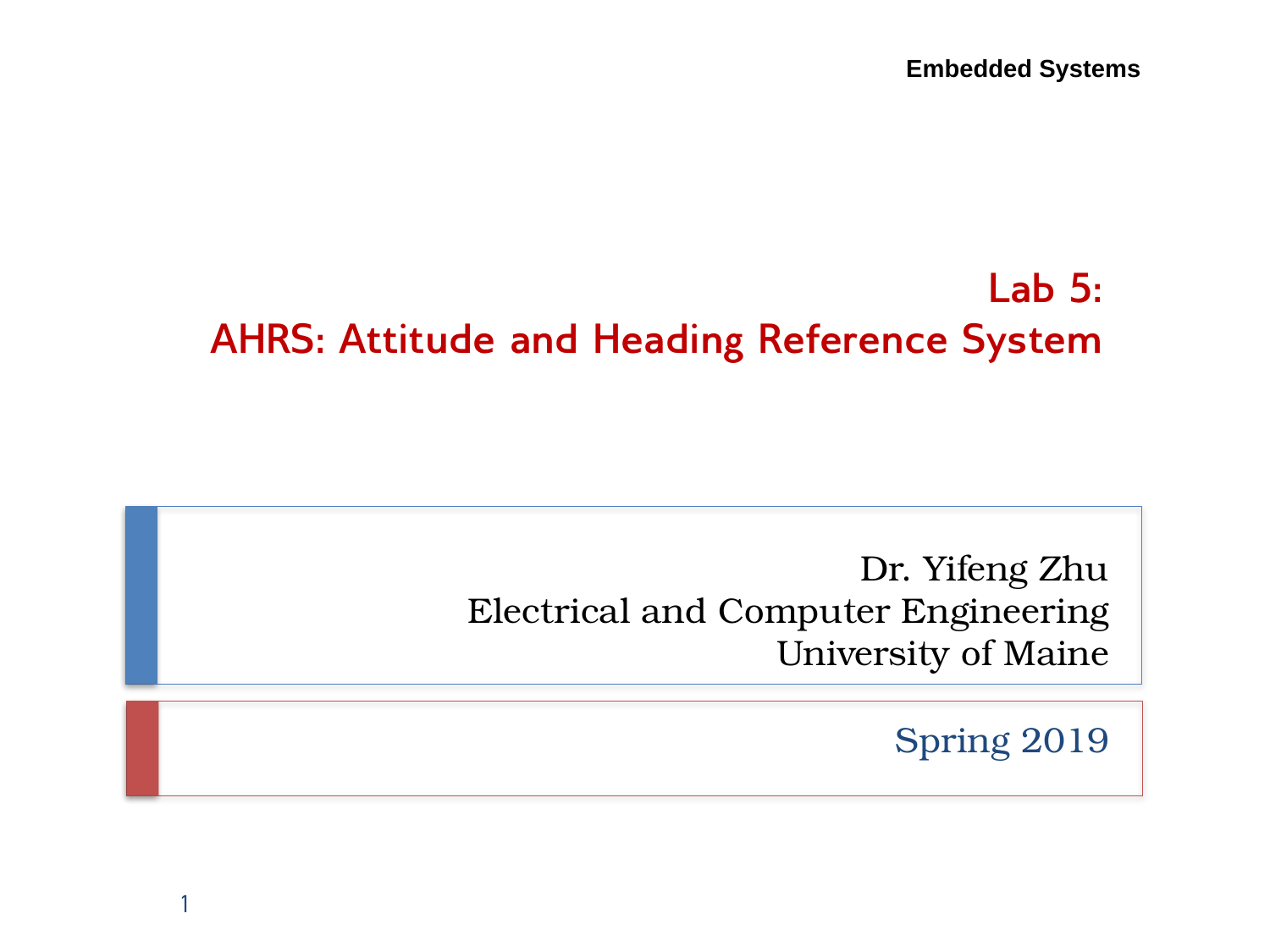

Embedded Systems
Lab 5:
AHRS: Attitude and Heading Reference System
# Dr. Yifeng Zhu Electrical and Computer Engineering University of Maine
Spring 2019
1